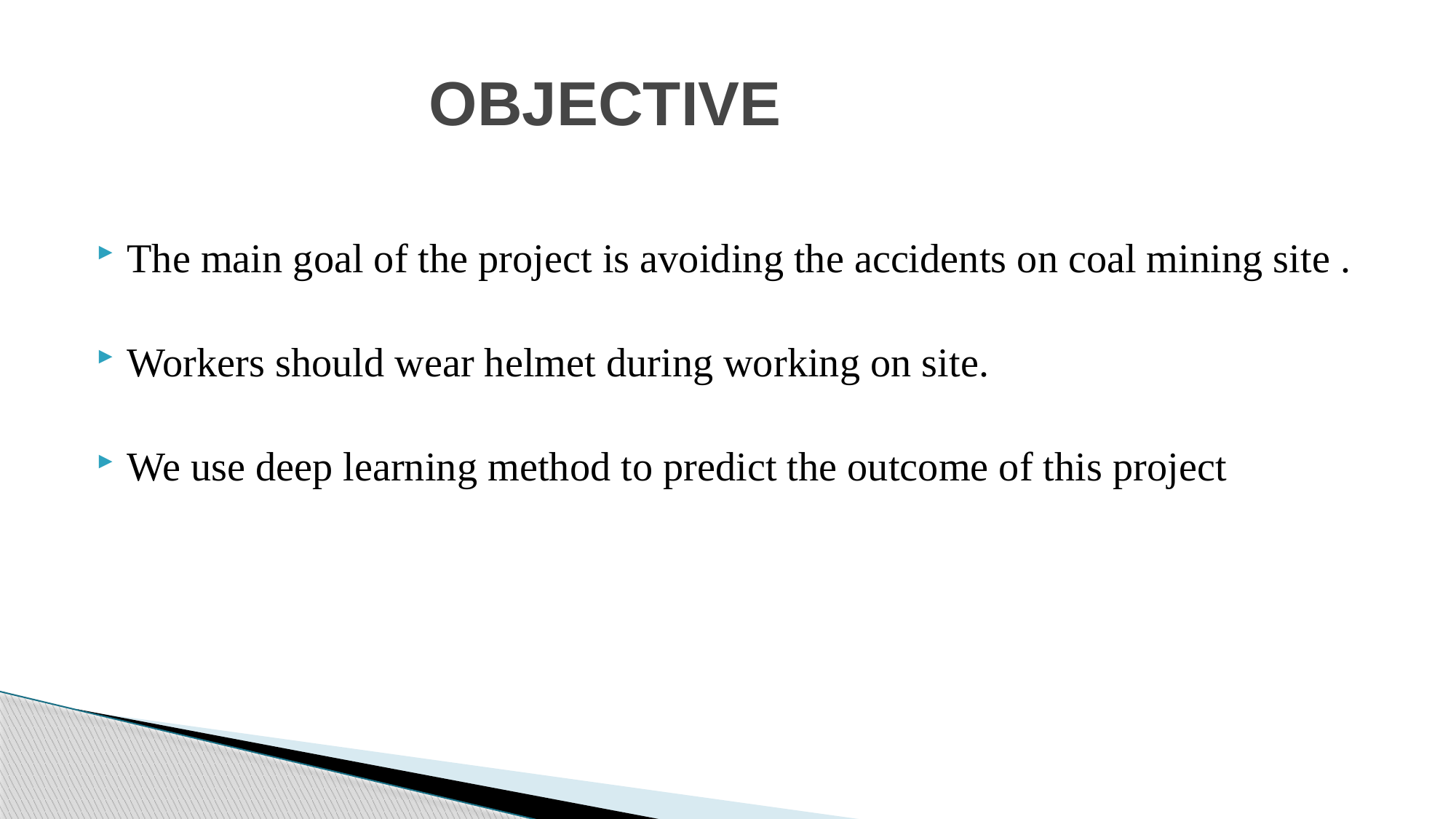

# OBJECTIVE
The main goal of the project is avoiding the accidents on coal mining site .
Workers should wear helmet during working on site.
We use deep learning method to predict the outcome of this project